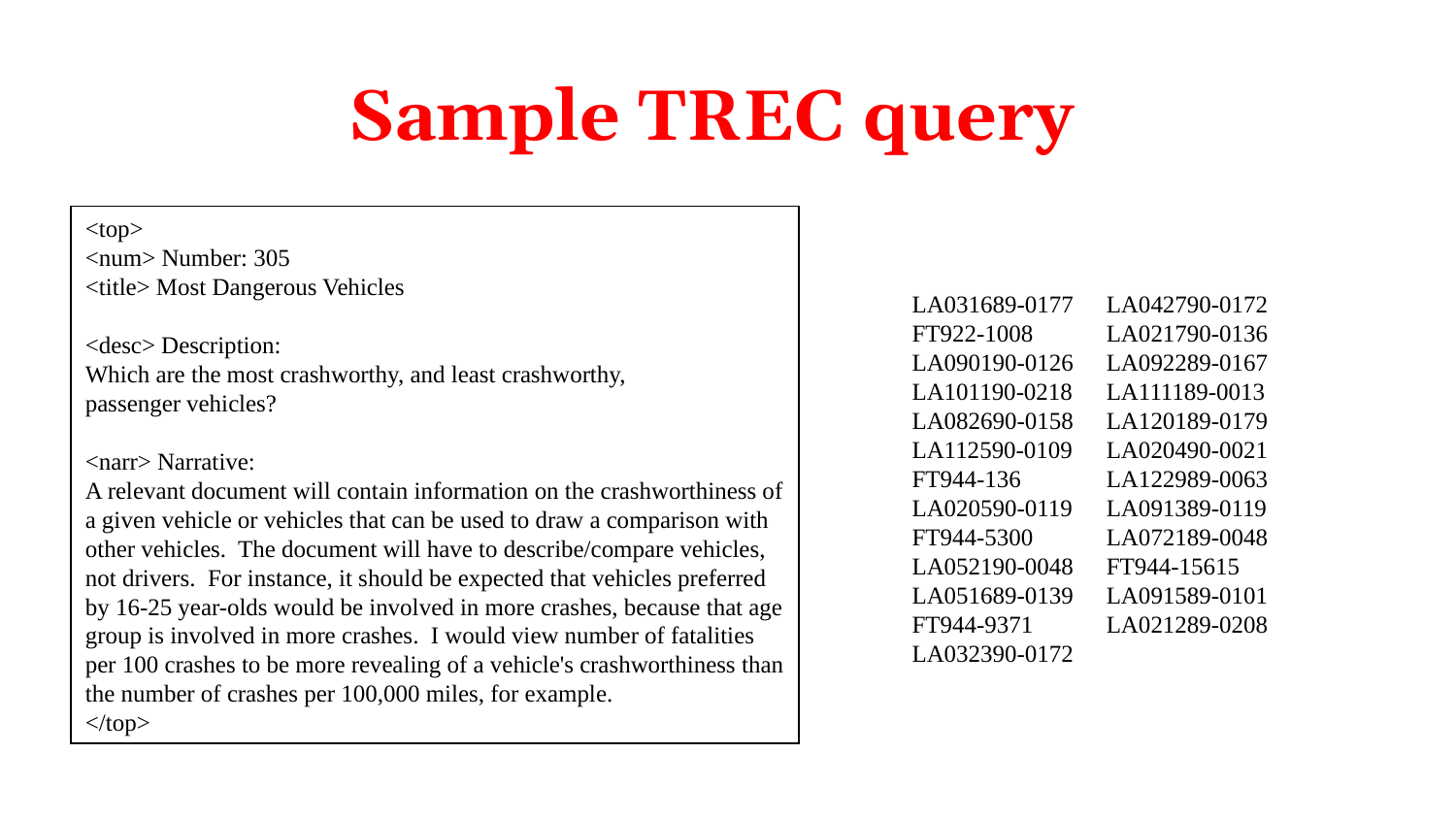

# Sample TREC query
<top>
<num> Number: 305
<title> Most Dangerous Vehicles

<desc> Description:
Which are the most crashworthy, and least crashworthy,
passenger vehicles?

<narr> Narrative:
A relevant document will contain information on the crashworthiness of a given vehicle or vehicles that can be used to draw a comparison with other vehicles.  The document will have to describe/compare vehicles, not drivers.  For instance, it should be expected that vehicles preferred by 16-25 year-olds would be involved in more crashes, because that age group is involved in more crashes.  I would view number of fatalities per 100 crashes to be more revealing of a vehicle's crashworthiness than the number of crashes per 100,000 miles, for example.
</top>
LA031689-0177
FT922-1008
LA090190-0126
LA101190-0218
LA082690-0158
LA112590-0109
FT944-136
LA020590-0119
FT944-5300
LA052190-0048
LA051689-0139
FT944-9371
LA032390-0172
LA042790-0172
LA021790-0136
LA092289-0167
LA111189-0013
LA120189-0179
LA020490-0021
LA122989-0063
LA091389-0119
LA072189-0048
FT944-15615
LA091589-0101
LA021289-0208